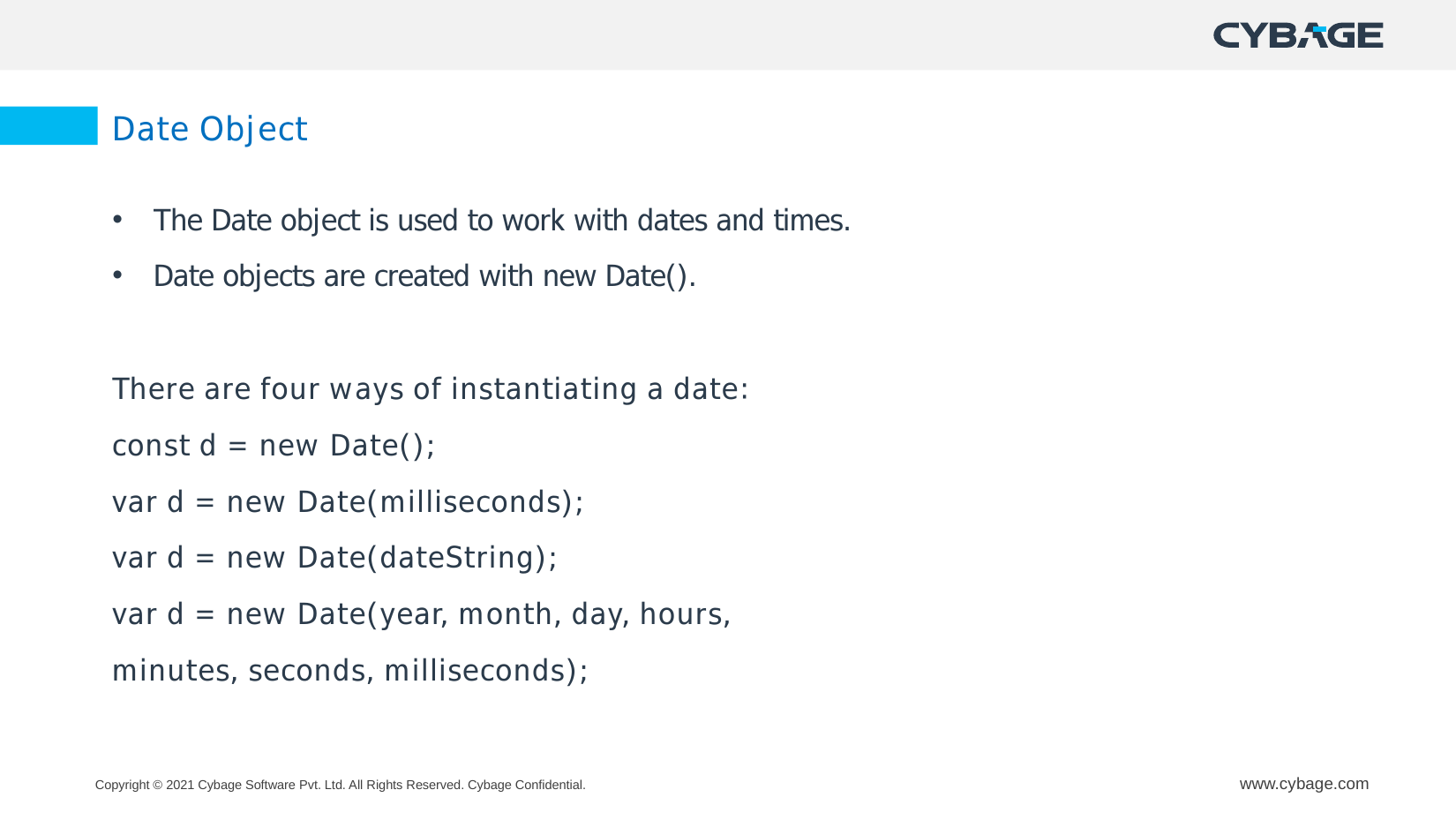

Date Object

The Date object is used to work with dates and times.
Date objects are created with new Date().

There are four ways of instantiating a date:
const d = new Date();
var d = new Date(milliseconds);
var d = new Date(dateString);
var d = new Date(year, month, day, hours,
minutes, seconds, milliseconds);